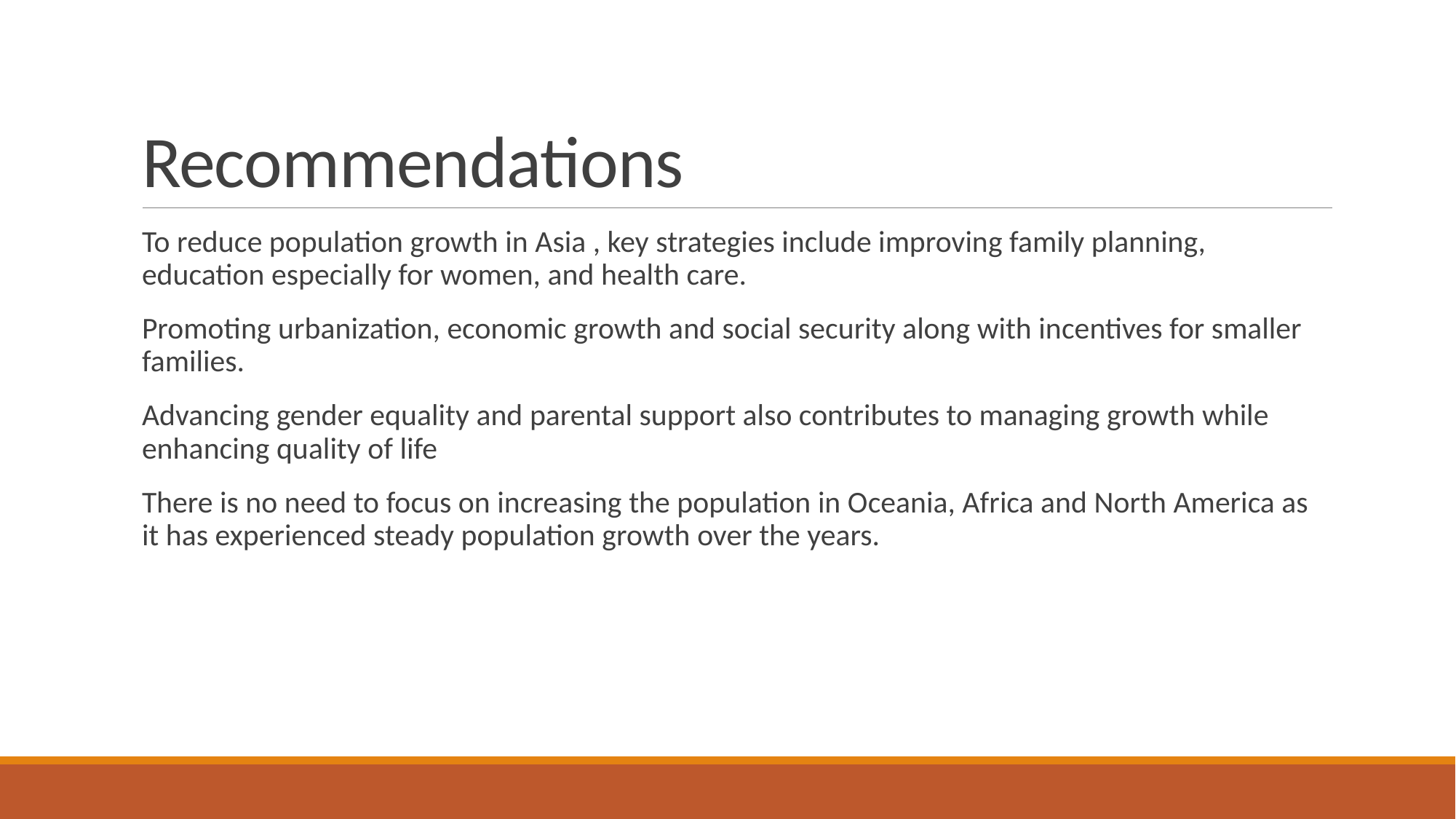

# Recommendations
To reduce population growth in Asia , key strategies include improving family planning, education especially for women, and health care.
Promoting urbanization, economic growth and social security along with incentives for smaller families.
Advancing gender equality and parental support also contributes to managing growth while enhancing quality of life
There is no need to focus on increasing the population in Oceania, Africa and North America as it has experienced steady population growth over the years.